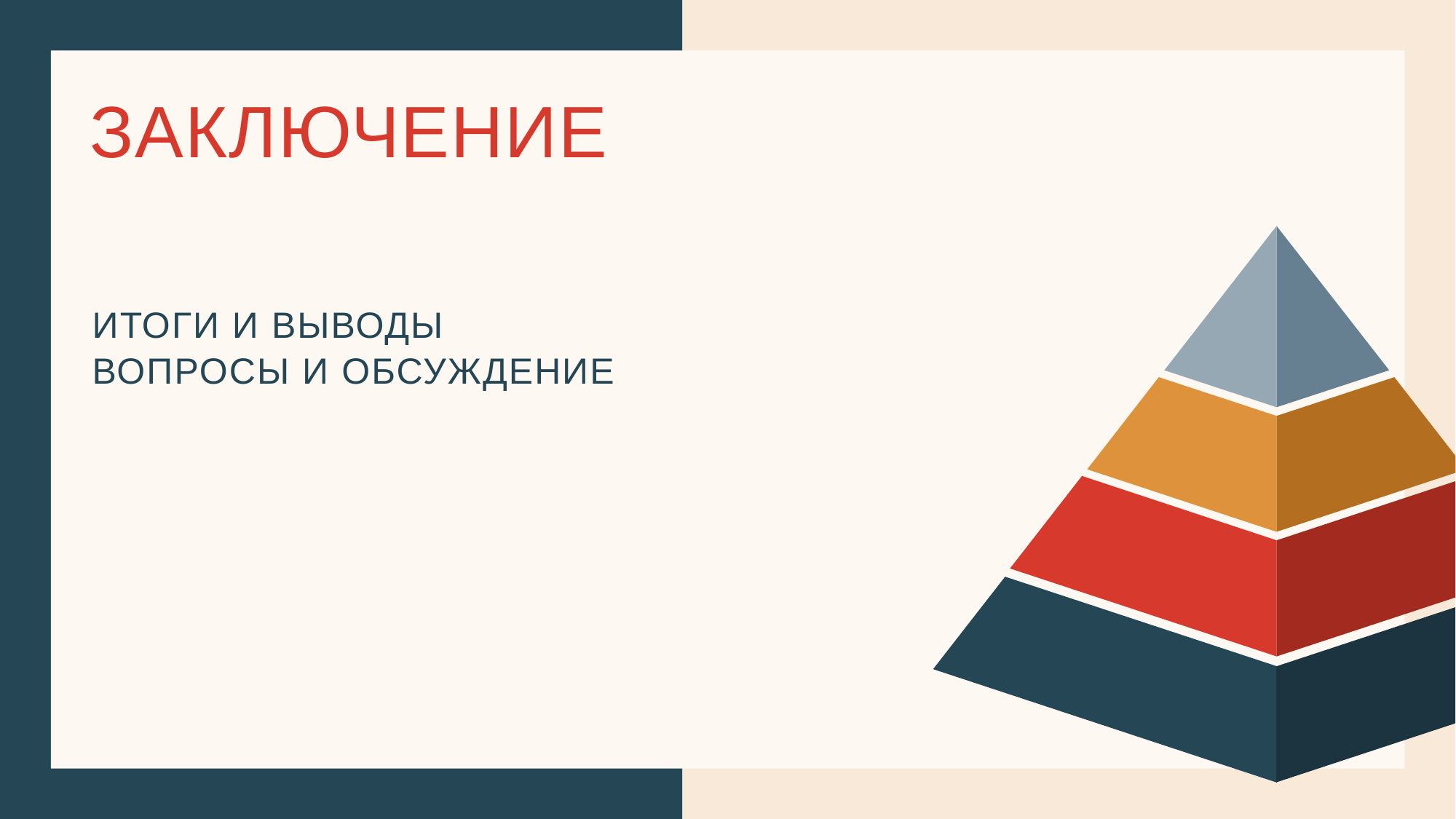

# Заключение

Итоги и выводы
Вопросы и обсуждение